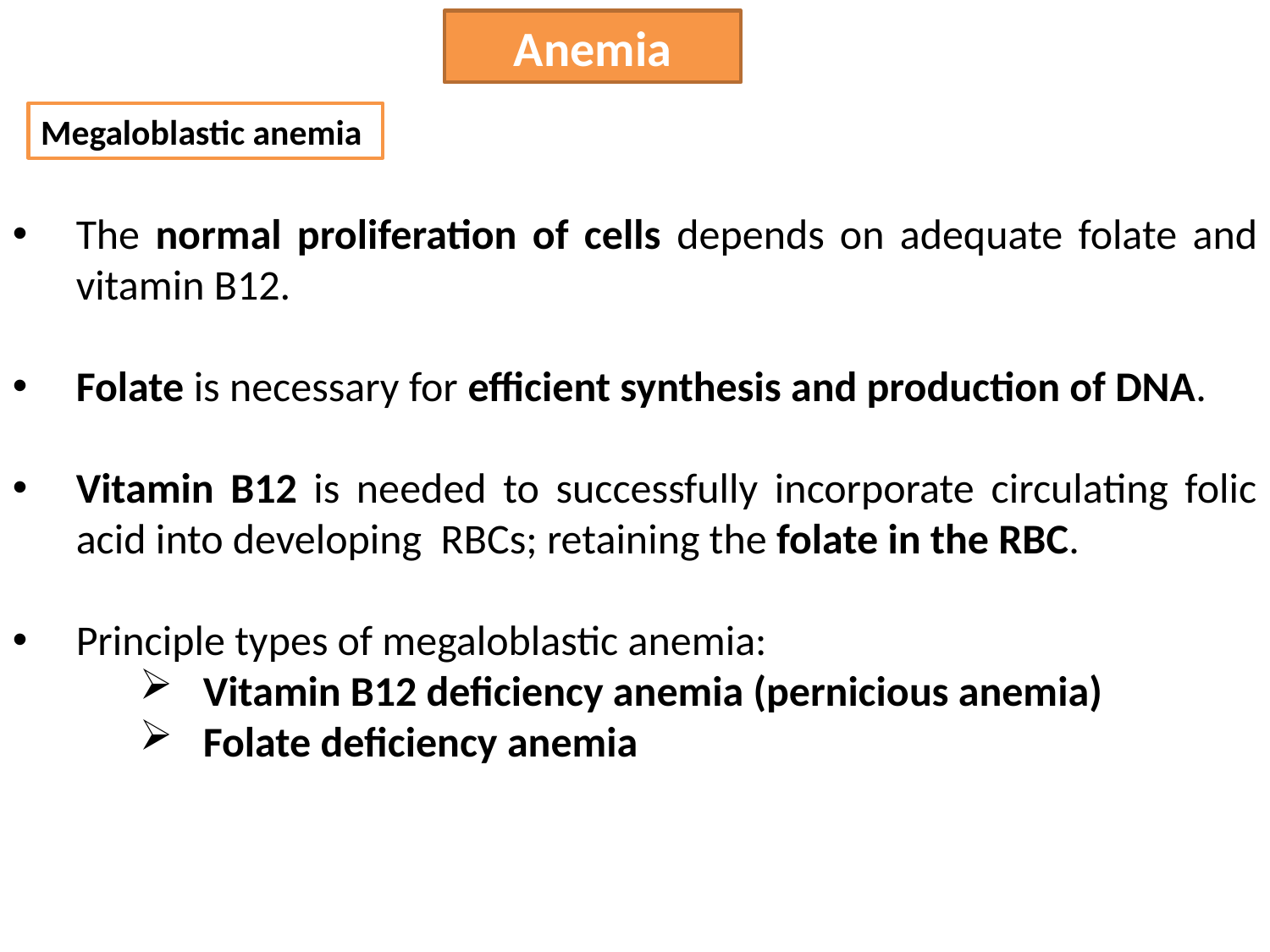

Anemia
Megaloblastic anemia
The normal proliferation of cells depends on adequate folate and vitamin B12.

Folate is necessary for efficient synthesis and production of DNA.

Vitamin B12 is needed to successfully incorporate circulating folic acid into developing  RBCs; retaining the folate in the RBC.

Principle types of megaloblastic anemia:
Vitamin B12 deficiency anemia (pernicious anemia)
Folate deficiency anemia